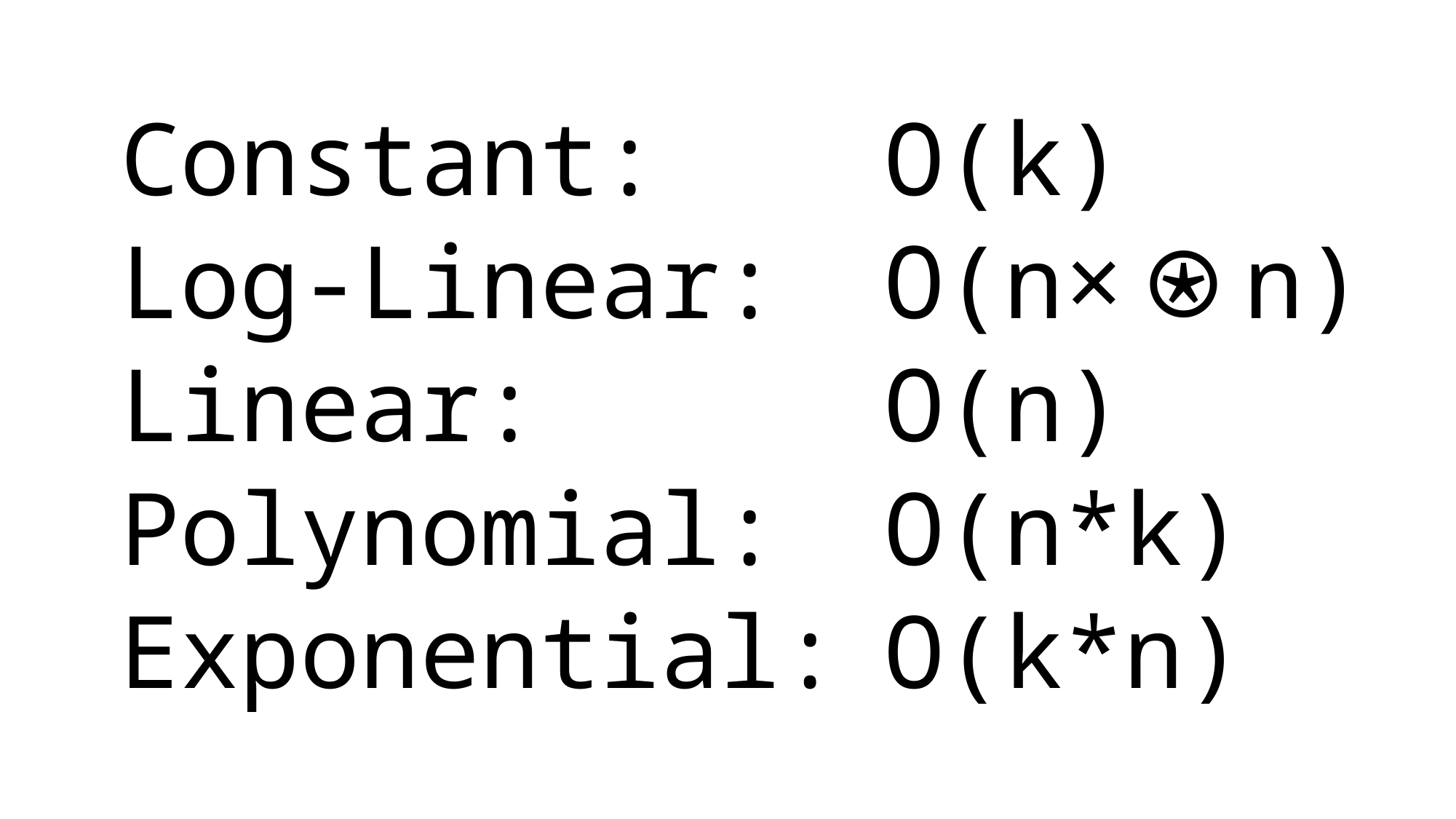

Constant: 		O(k)
	Log-Linear:	O(n×⍟n)
	Linear:				O(n)
	Polynomial:	O(n*k)
	Exponential:	O(k*n)